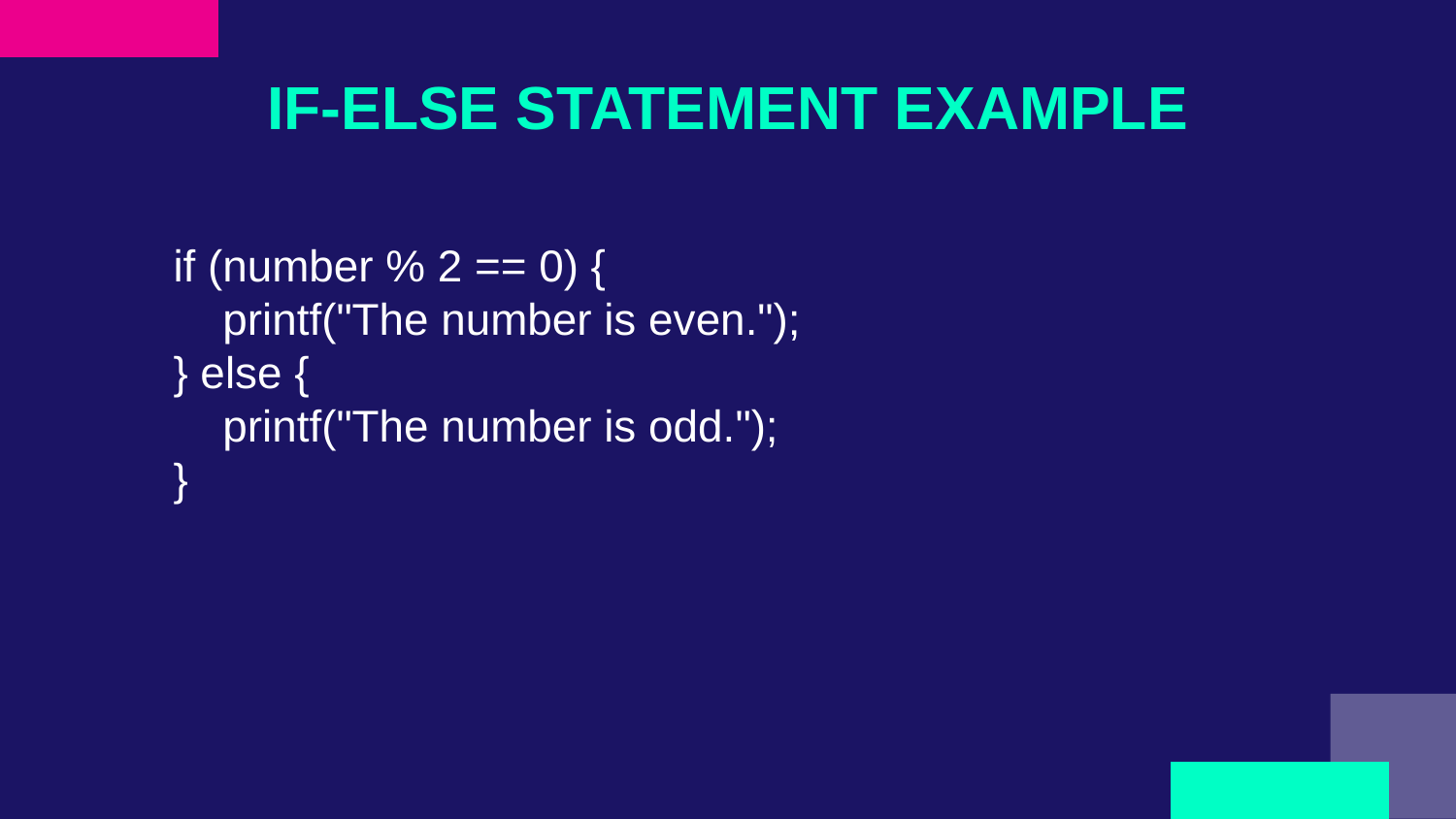

# IF-ELSE STATEMENT EXAMPLE
if (number % 2 == 0) {
    printf("The number is even.");
} else {
    printf("The number is odd.");
}